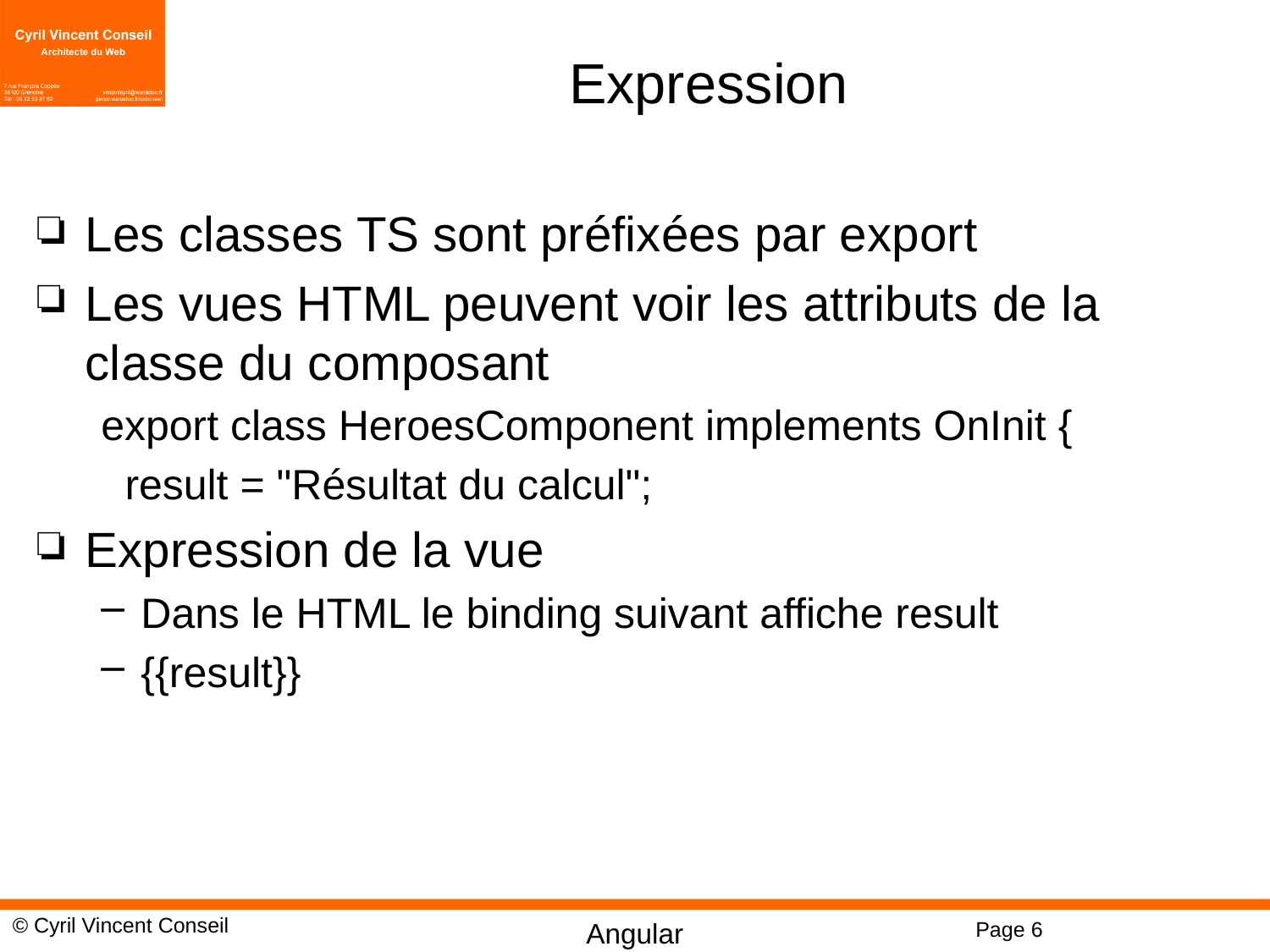

# Expression
Les classes TS sont préfixées par export
Les vues HTML peuvent voir les attributs de la classe du composant
export class HeroesComponent implements OnInit {
  result = "Résultat du calcul";
Expression de la vue
Dans le HTML le binding suivant affiche result
{{result}}